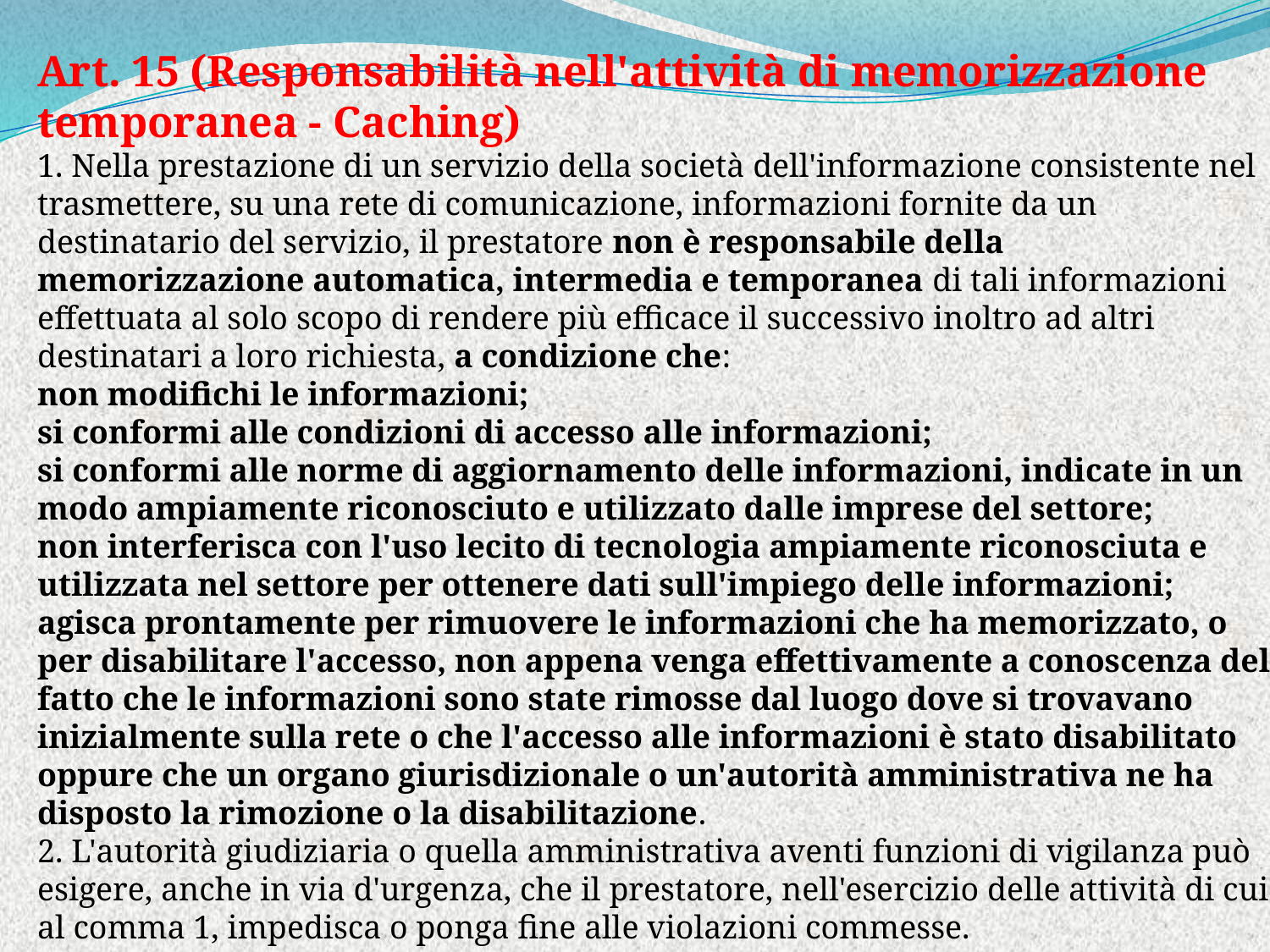

Art. 15 (Responsabilità nell'attività di memorizzazione temporanea - Caching)
1. Nella prestazione di un servizio della società dell'informazione consistente nel trasmettere, su una rete di comunicazione, informazioni fornite da un destinatario del servizio, il prestatore non è responsabile della memorizzazione automatica, intermedia e temporanea di tali informazioni effettuata al solo scopo di rendere più efficace il successivo inoltro ad altri destinatari a loro richiesta, a condizione che:
non modifichi le informazioni;
si conformi alle condizioni di accesso alle informazioni;
si conformi alle norme di aggiornamento delle informazioni, indicate in un modo ampiamente riconosciuto e utilizzato dalle imprese del settore;
non interferisca con l'uso lecito di tecnologia ampiamente riconosciuta e utilizzata nel settore per ottenere dati sull'impiego delle informazioni;
agisca prontamente per rimuovere le informazioni che ha memorizzato, o per disabilitare l'accesso, non appena venga effettivamente a conoscenza del fatto che le informazioni sono state rimosse dal luogo dove si trovavano inizialmente sulla rete o che l'accesso alle informazioni è stato disabilitato oppure che un organo giurisdizionale o un'autorità amministrativa ne ha disposto la rimozione o la disabilitazione.
2. L'autorità giudiziaria o quella amministrativa aventi funzioni di vigilanza può esigere, anche in via d'urgenza, che il prestatore, nell'esercizio delle attività di cui al comma 1, impedisca o ponga fine alle violazioni commesse.